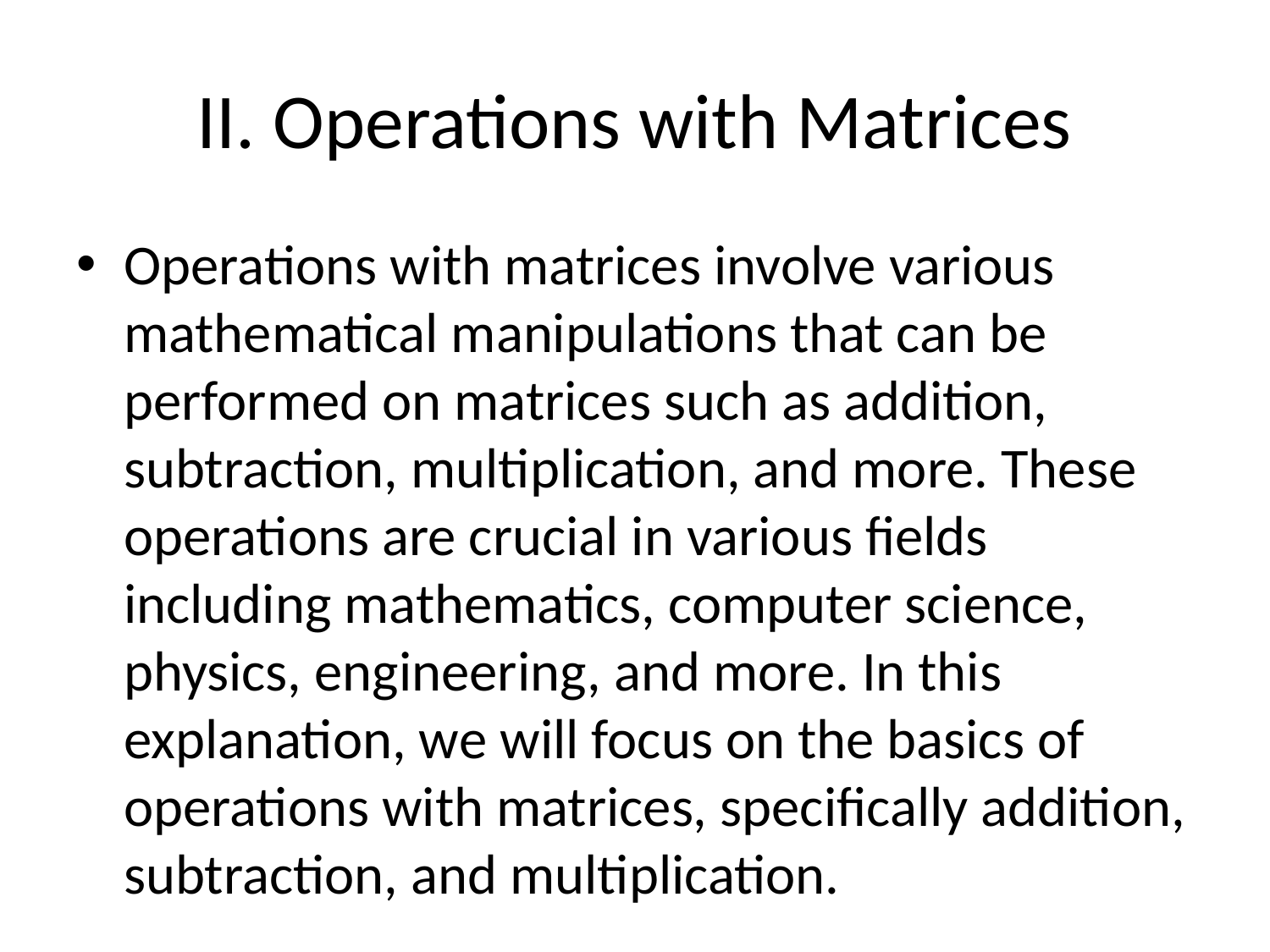

# II. Operations with Matrices
Operations with matrices involve various mathematical manipulations that can be performed on matrices such as addition, subtraction, multiplication, and more. These operations are crucial in various fields including mathematics, computer science, physics, engineering, and more. In this explanation, we will focus on the basics of operations with matrices, specifically addition, subtraction, and multiplication.

1. **Matrix Addition:**